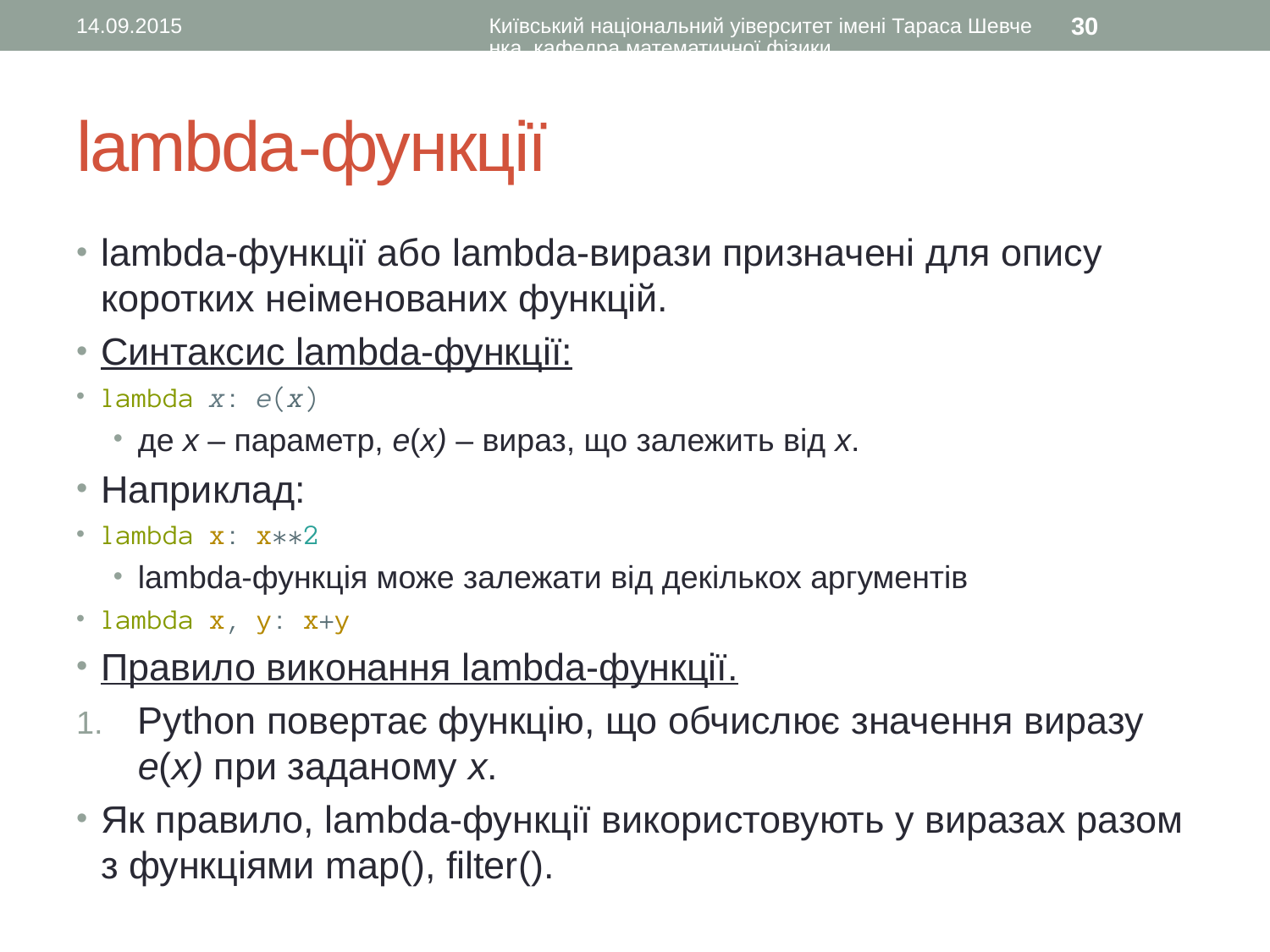

14.09.2015
Київський національний уіверситет імені Тараса Шевченка, кафедра математичної фізики
30
# lambda-функції
lambda-функції або lambda-вирази призначені для опису коротких неіменованих функцій.
Синтаксис lambda-функції:
lambda x: e(x)
де x – параметр, e(x) – вираз, що залежить від x.
Наприклад:
lambda x: x**2
lambda-функція може залежати від декількох аргументів
lambda x, y: x+y
Правило виконання lambda-функції.
Python повертає функцію, що обчислює значення виразу e(x) при заданому x.
Як правило, lambda-функції використовують у виразах разом з функціями map(), filter().